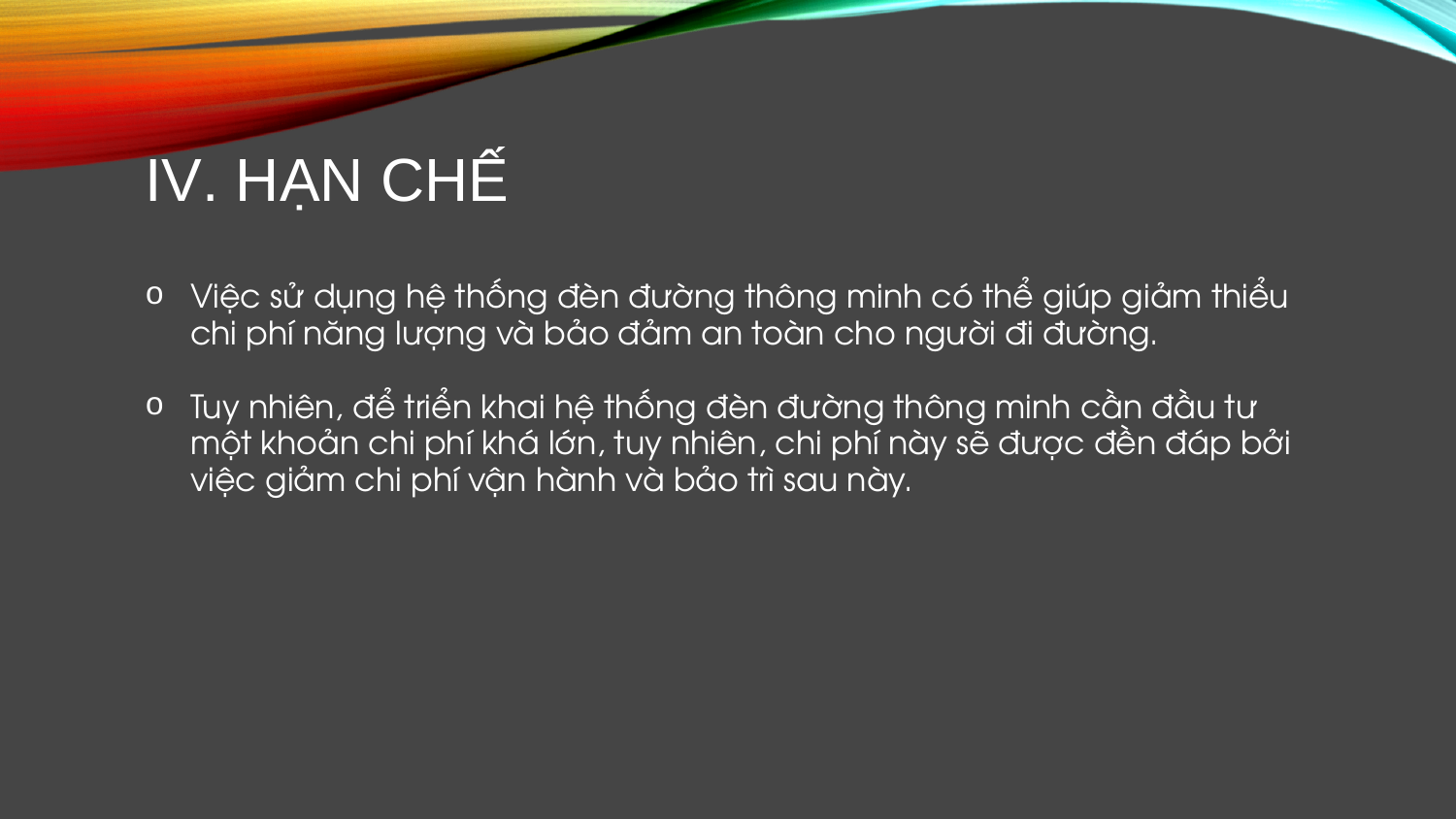

# Iv. Hạn chế
Việc sử dụng hệ thống đèn đường thông minh có thể giúp giảm thiểu chi phí năng lượng và bảo đảm an toàn cho người đi đường.

Tuy nhiên, để triển khai hệ thống đèn đường thông minh cần đầu tư một khoản chi phí khá lớn, tuy nhiên, chi phí này sẽ được đền đáp bởi việc giảm chi phí vận hành và bảo trì sau này.